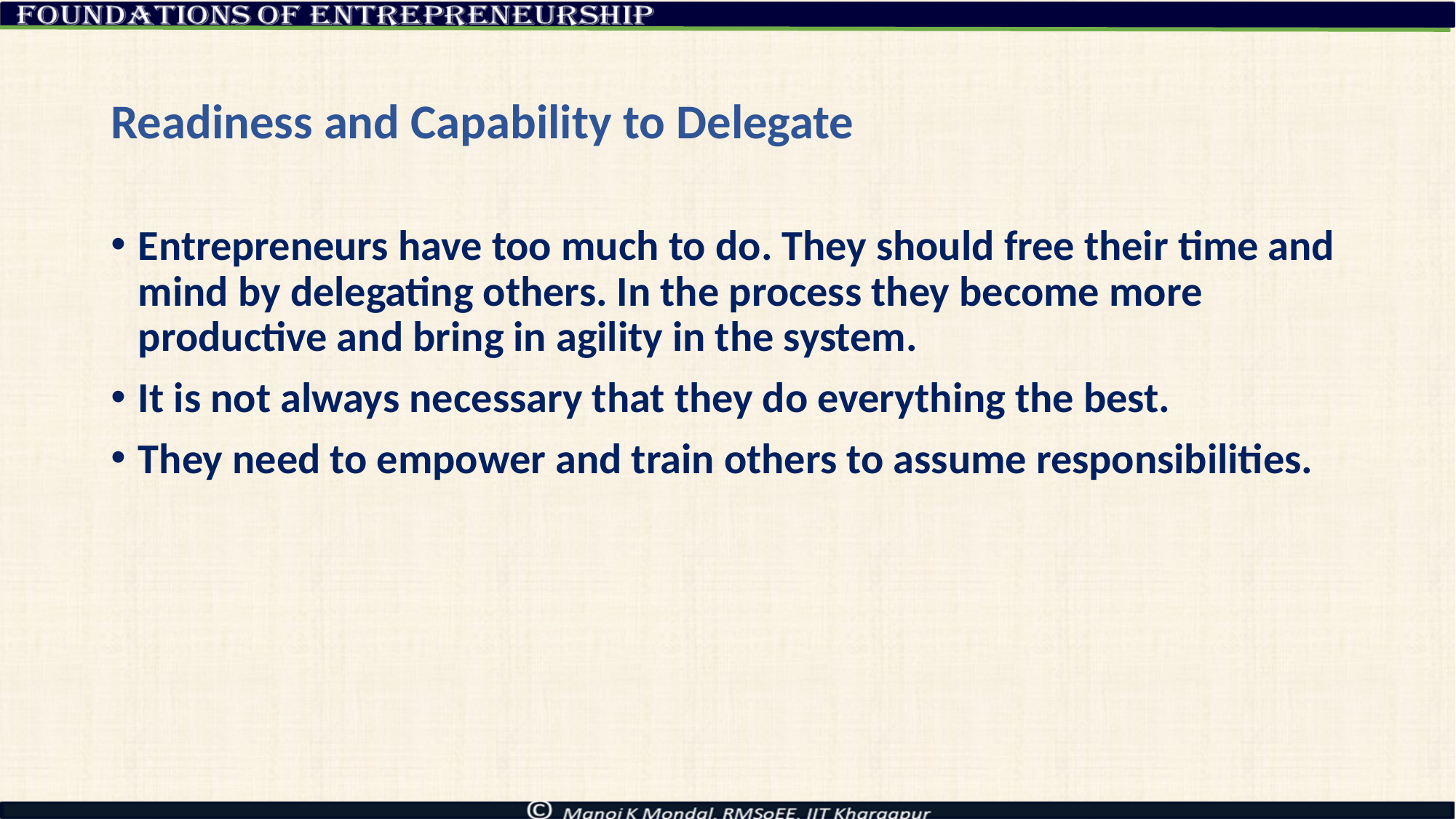

# Readiness and Capability to Delegate
Entrepreneurs have too much to do. They should free their time and mind by delegating others. In the process they become more productive and bring in agility in the system.
It is not always necessary that they do everything the best.
They need to empower and train others to assume responsibilities.